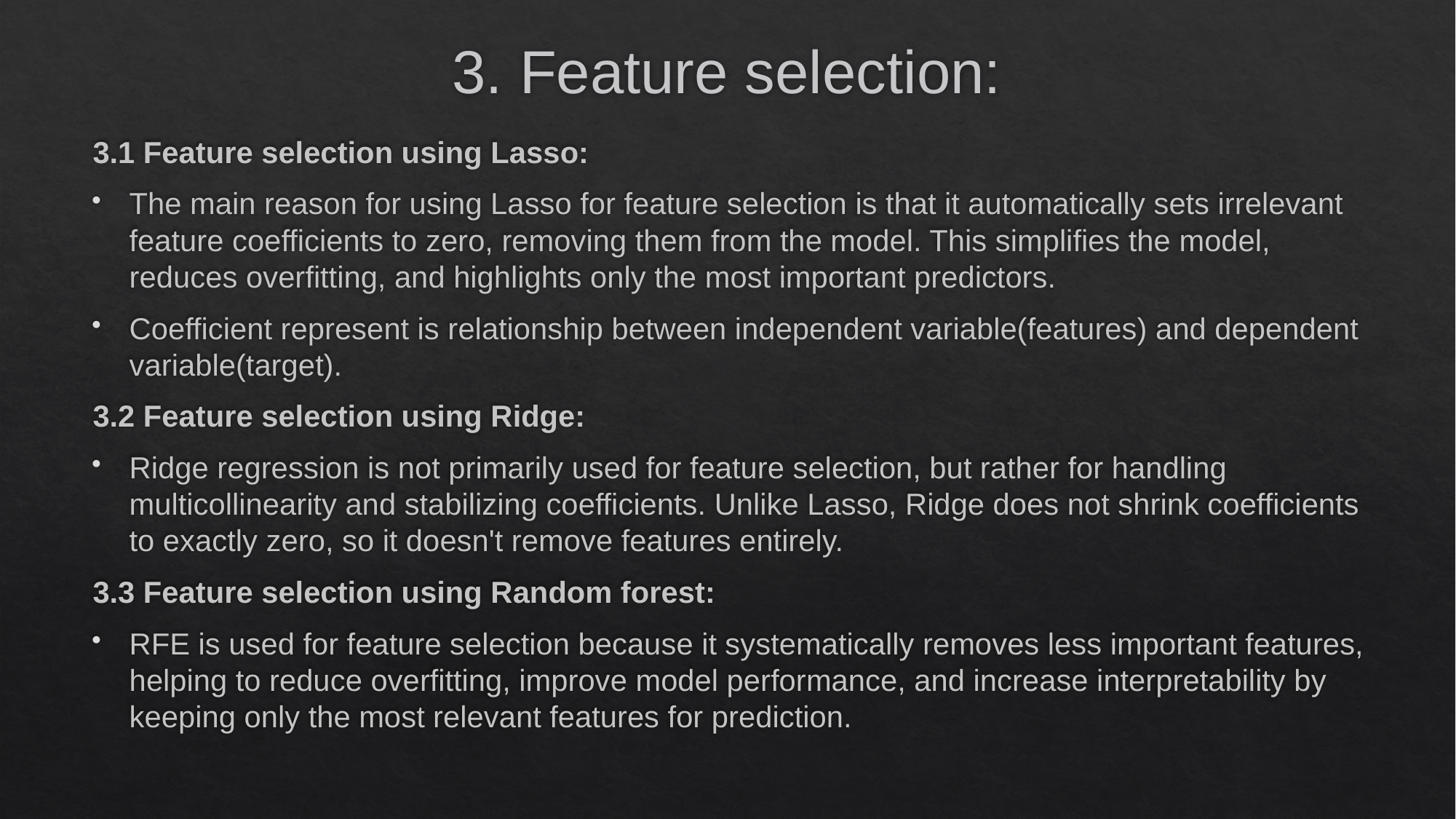

# 3. Feature selection:
3.1 Feature selection using Lasso:
The main reason for using Lasso for feature selection is that it automatically sets irrelevant feature coefficients to zero, removing them from the model. This simplifies the model, reduces overfitting, and highlights only the most important predictors.
Coefficient represent is relationship between independent variable(features) and dependent variable(target).
3.2 Feature selection using Ridge:
Ridge regression is not primarily used for feature selection, but rather for handling multicollinearity and stabilizing coefficients. Unlike Lasso, Ridge does not shrink coefficients to exactly zero, so it doesn't remove features entirely.
3.3 Feature selection using Random forest:
RFE is used for feature selection because it systematically removes less important features, helping to reduce overfitting, improve model performance, and increase interpretability by keeping only the most relevant features for prediction.